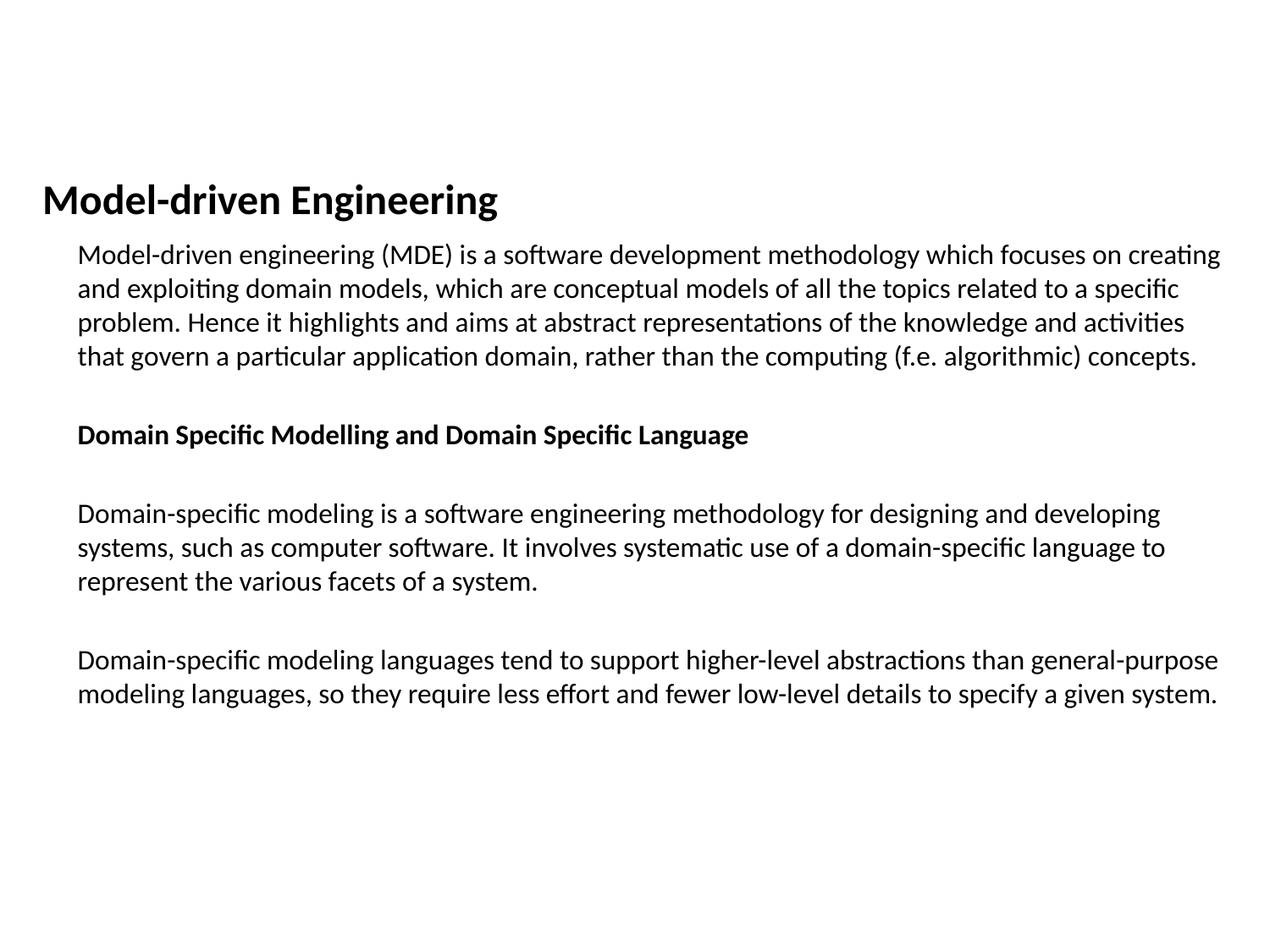

Model-driven Engineering
Model-driven engineering (MDE) is a software development methodology which focuses on creating and exploiting domain models, which are conceptual models of all the topics related to a specific problem. Hence it highlights and aims at abstract representations of the knowledge and activities that govern a particular application domain, rather than the computing (f.e. algorithmic) concepts.

Domain Specific Modelling and Domain Specific Language

Domain-specific modeling is a software engineering methodology for designing and developing systems, such as computer software. It involves systematic use of a domain-specific language to represent the various facets of a system.

Domain-specific modeling languages tend to support higher-level abstractions than general-purpose modeling languages, so they require less effort and fewer low-level details to specify a given system.